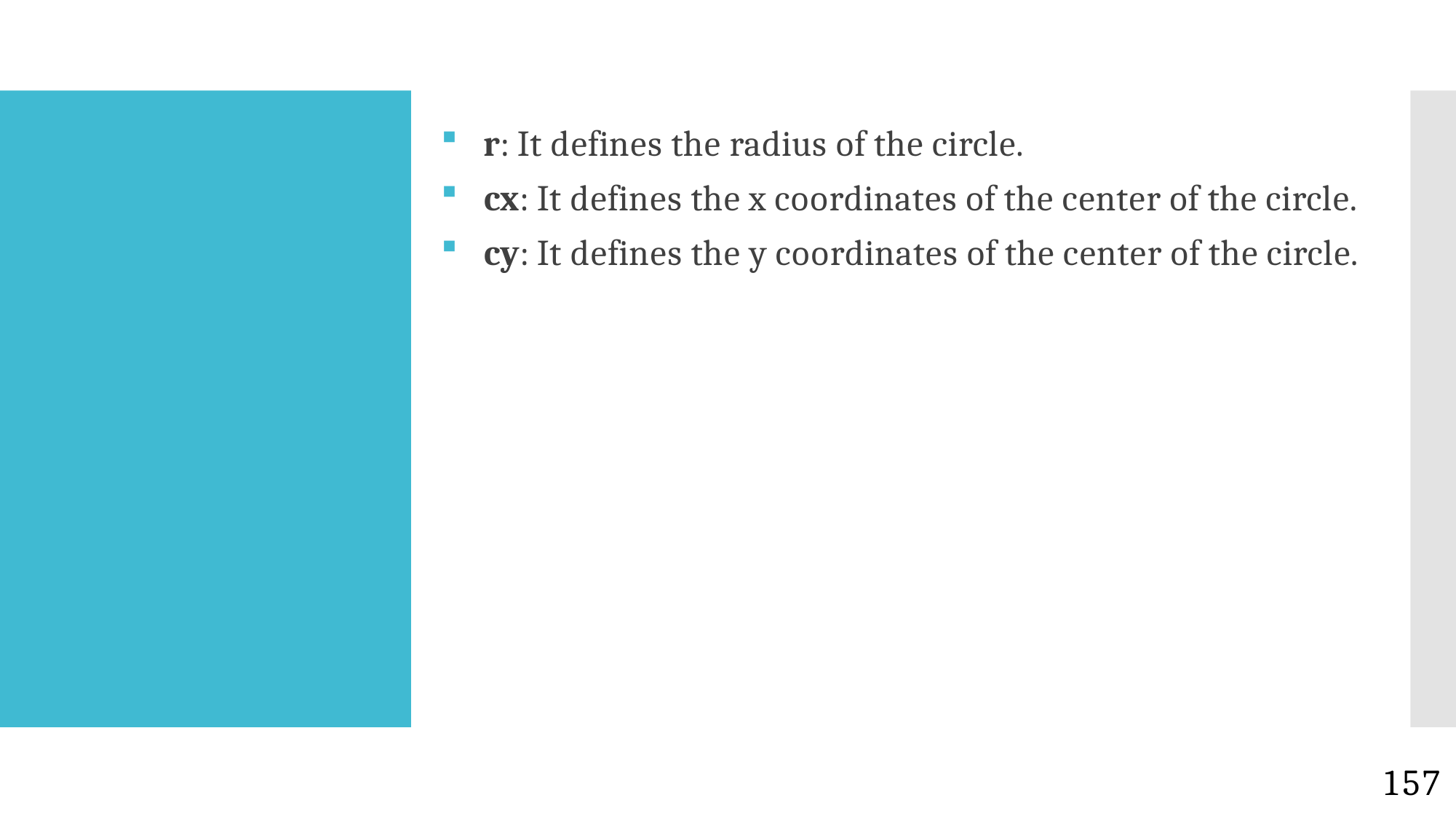

r: It defines the radius of the circle.
cx: It defines the x coordinates of the center of the circle.
cy: It defines the y coordinates of the center of the circle.

#
157